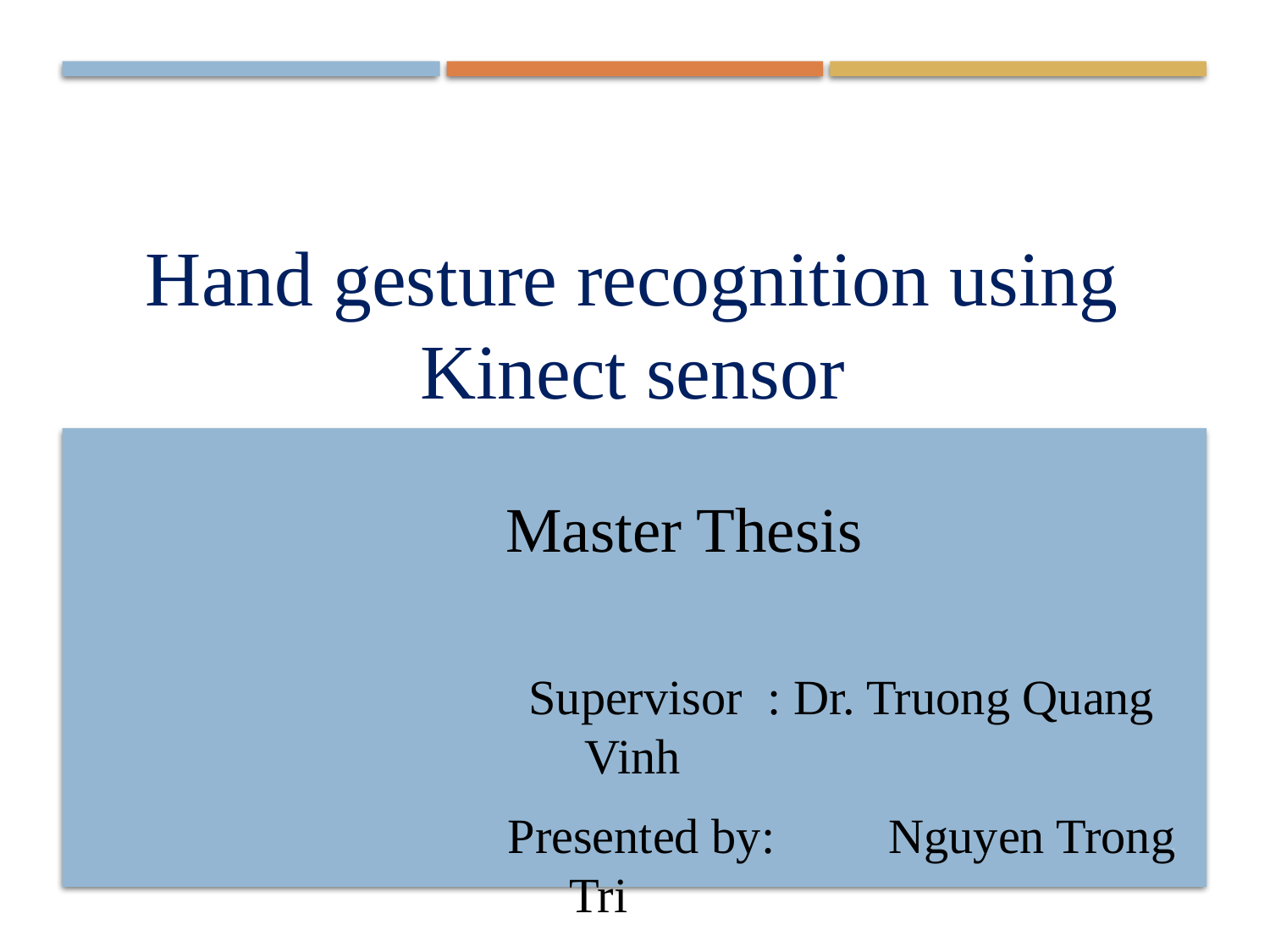

# Hand gesture recognition using Kinect sensor
		Master Thesis

   			   Supervisor  : Dr. Truong Quang Vinh
 			   Presented by:	   Nguyen Trong Tri
1